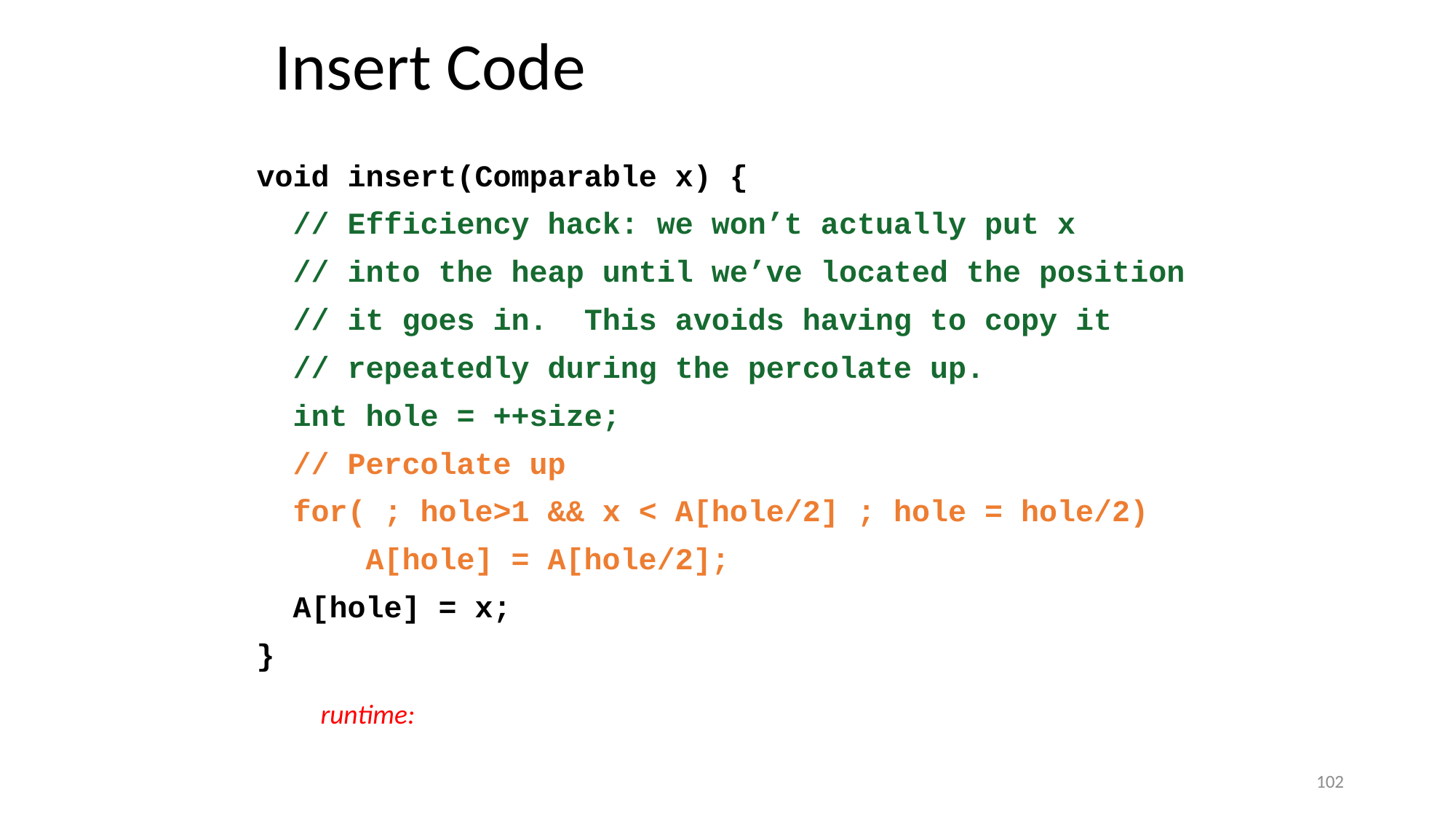

# Insert Code
void insert(Comparable x) {
  // Efficiency hack: we won’t actually put x
  // into the heap until we’ve located the position
  // it goes in.  This avoids having to copy it
  // repeatedly during the percolate up.
  int hole = ++size;
  // Percolate up
  for( ; hole>1 && x < A[hole/2] ; hole = hole/2)
      A[hole] = A[hole/2];
  A[hole] = x;
}
runtime:
102